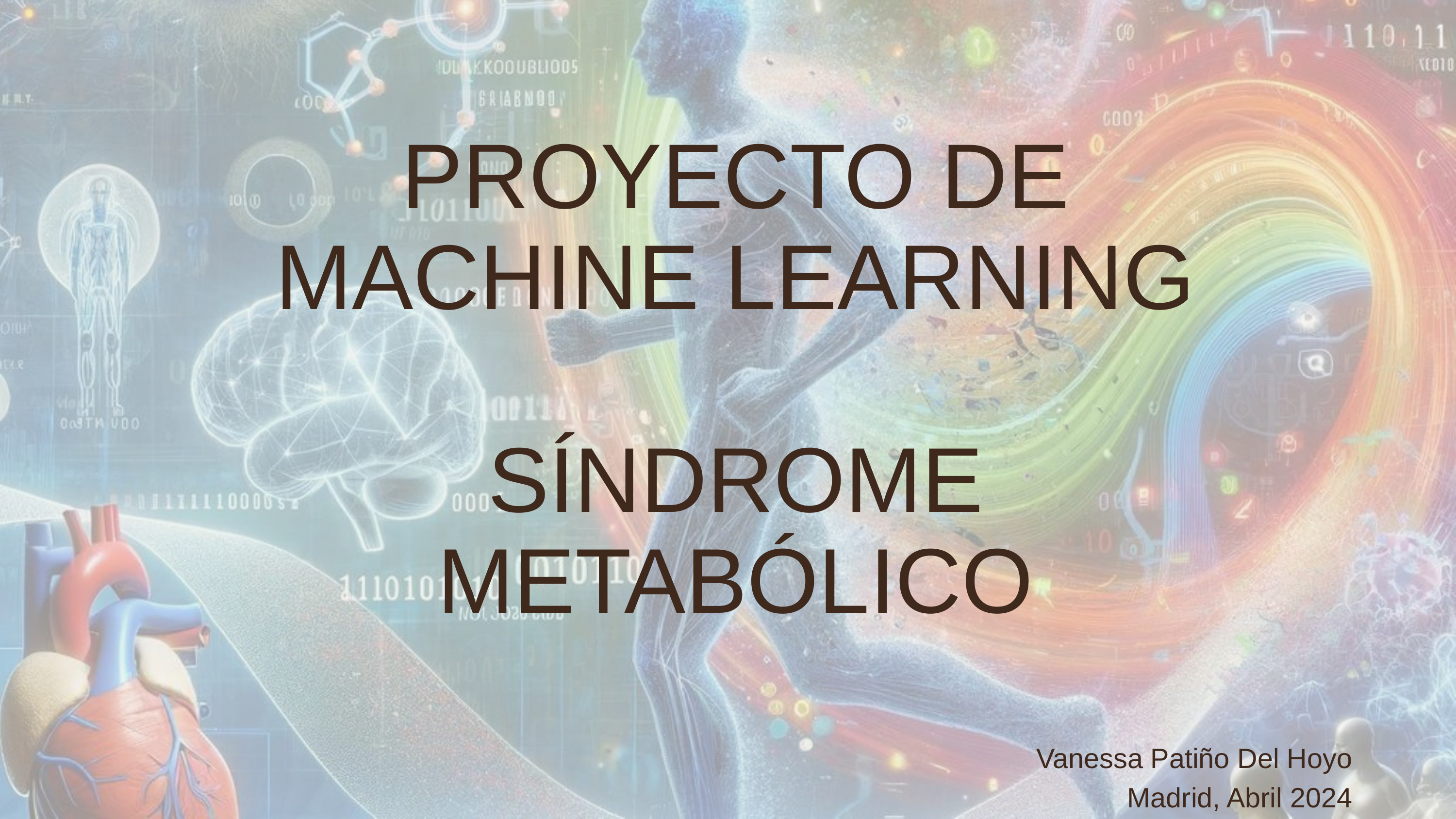

PROYECTO DE MACHINE LEARNING

SÍNDROME METABÓLICO
Vanessa Patiño Del Hoyo
Madrid, Abril 2024